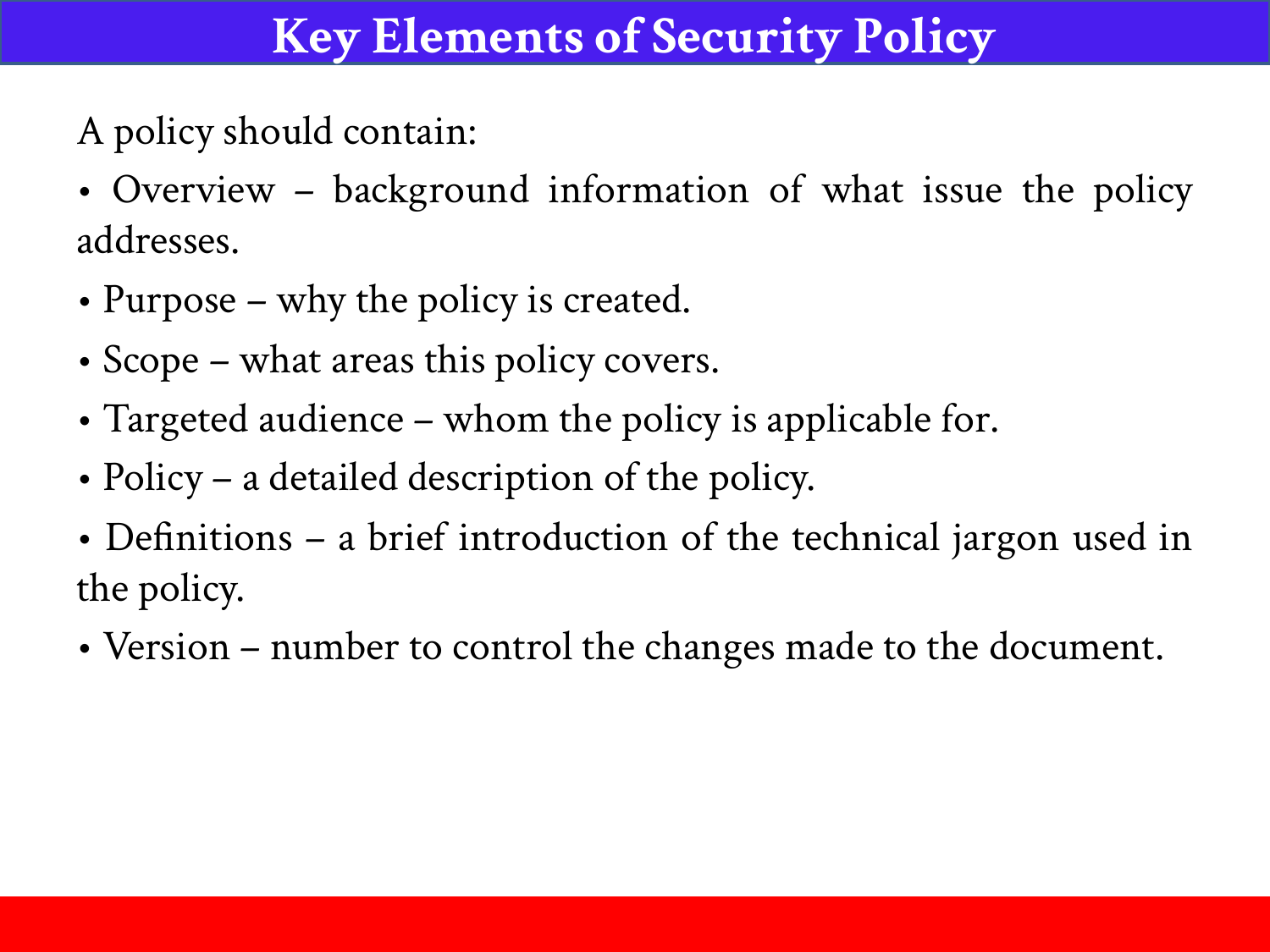

Key Elements of Security Policy
A policy should contain:
• Overview – background information of what issue the policy addresses.
• Purpose – why the policy is created.
• Scope – what areas this policy covers.
• Targeted audience – whom the policy is applicable for.
• Policy – a detailed description of the policy.
• Definitions – a brief introduction of the technical jargon used in the policy.
• Version – number to control the changes made to the document.